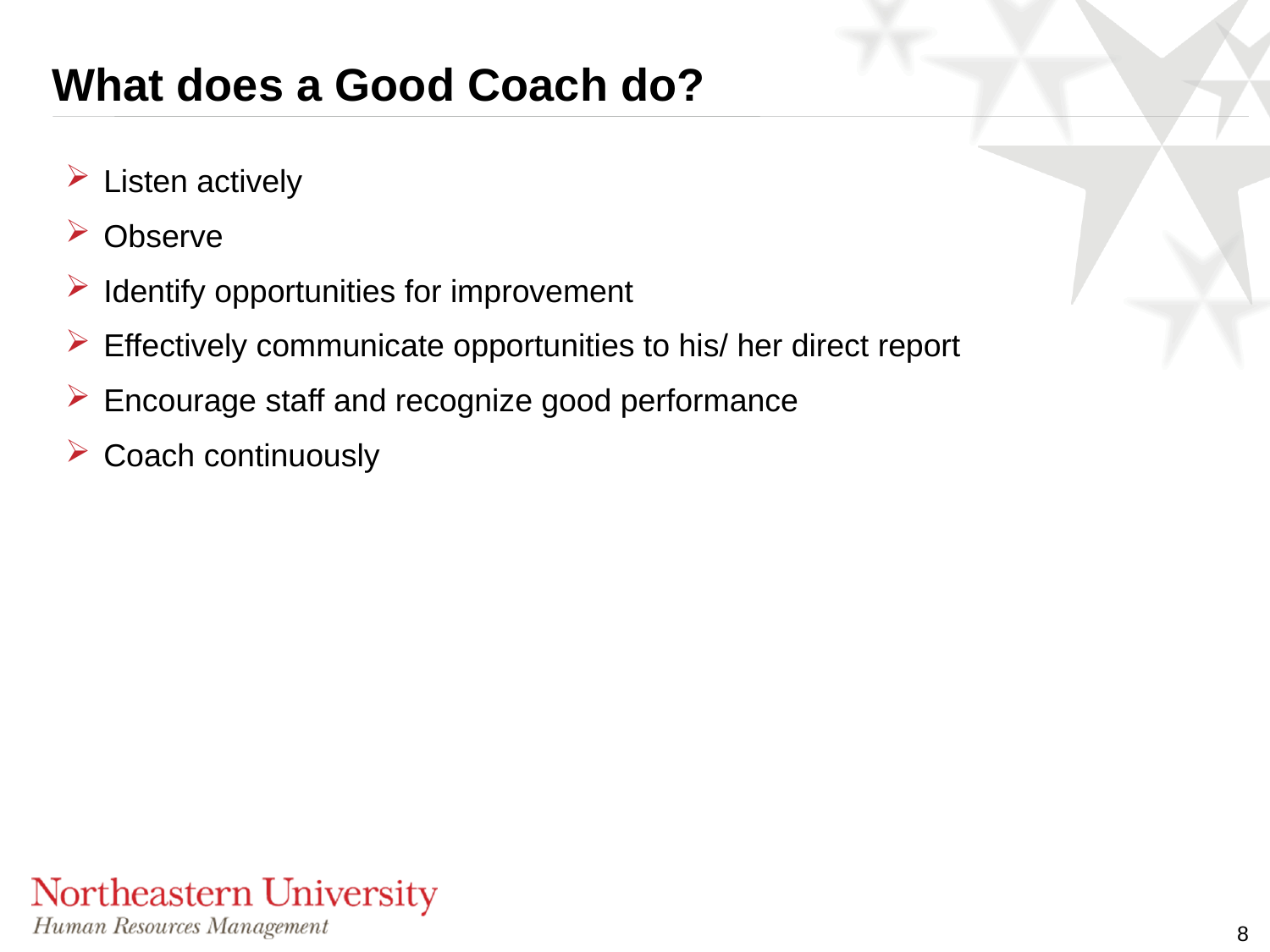

# What does a Good Coach do?
 Listen actively
 Observe
 Identify opportunities for improvement
 Effectively communicate opportunities to his/ her direct report
 Encourage staff and recognize good performance
 Coach continuously
8